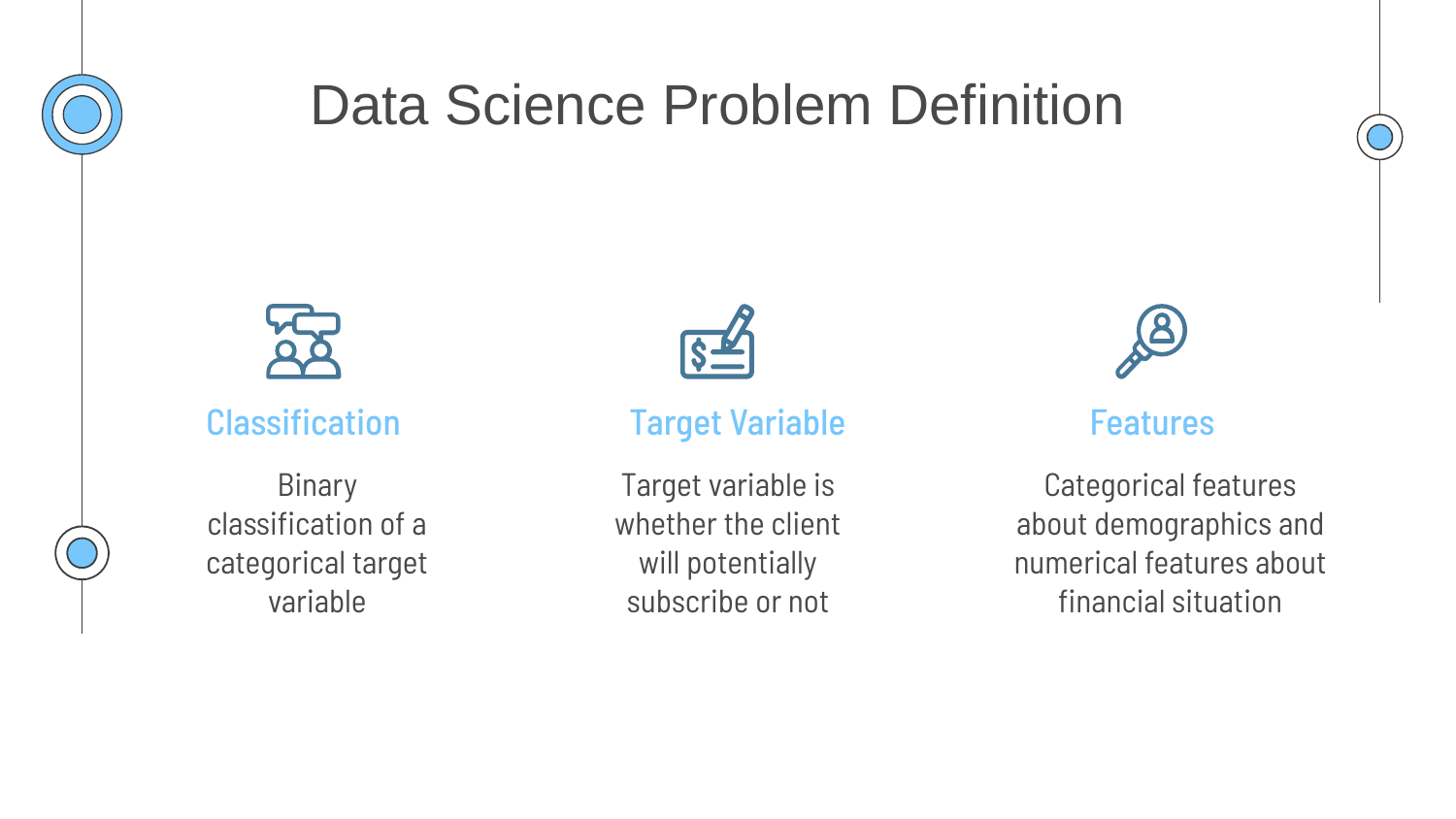

# Data Science Problem Definition

Classification
Features
Target Variable
Binary classification of a categorical target variable
Target variable is whether the client will potentially subscribe or not

Categorical features about demographics and numerical features about financial situation